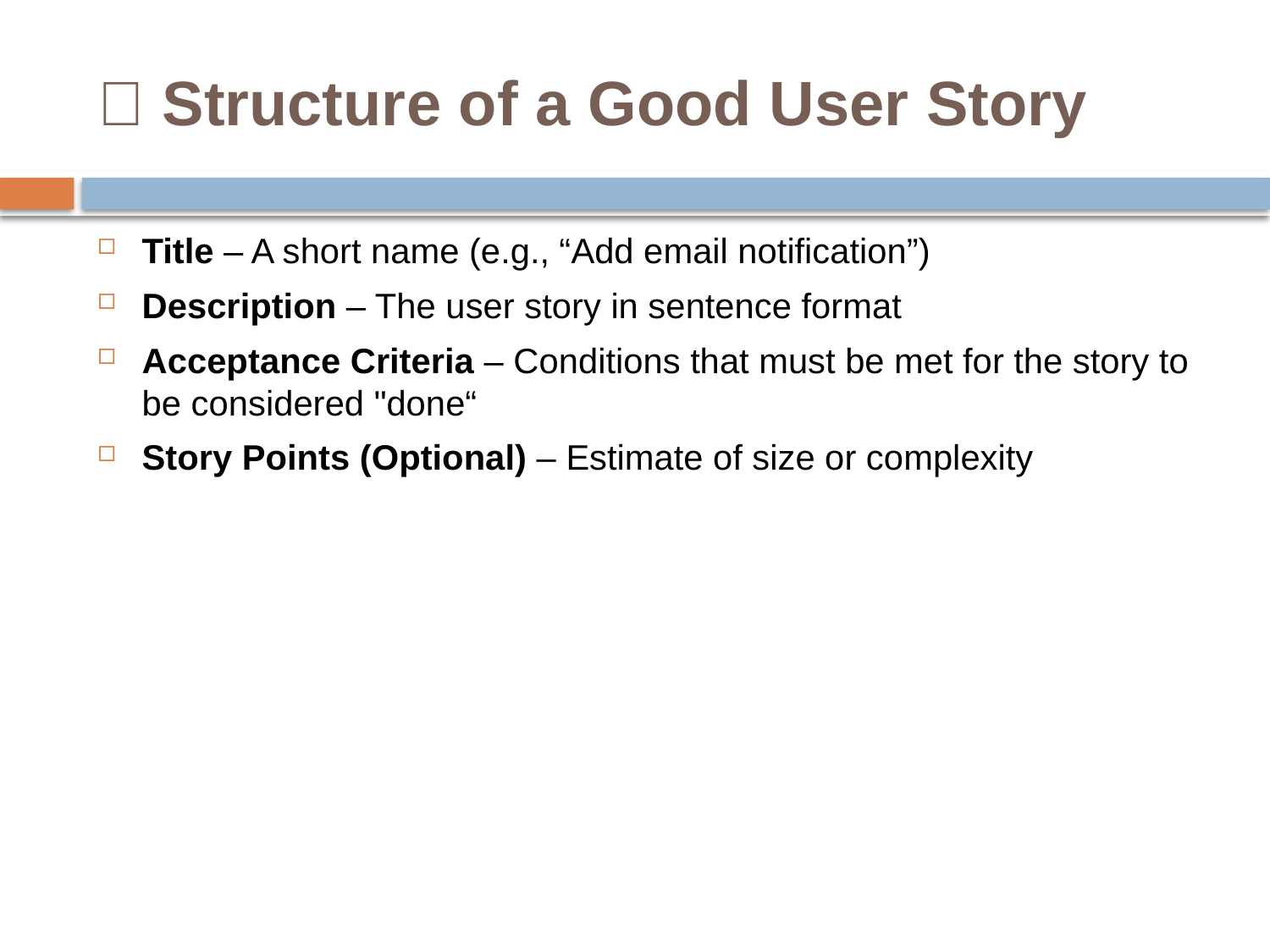

# 🧱 Structure of a Good User Story
Title – A short name (e.g., “Add email notification”)
Description – The user story in sentence format
Acceptance Criteria – Conditions that must be met for the story to be considered "done“
Story Points (Optional) – Estimate of size or complexity